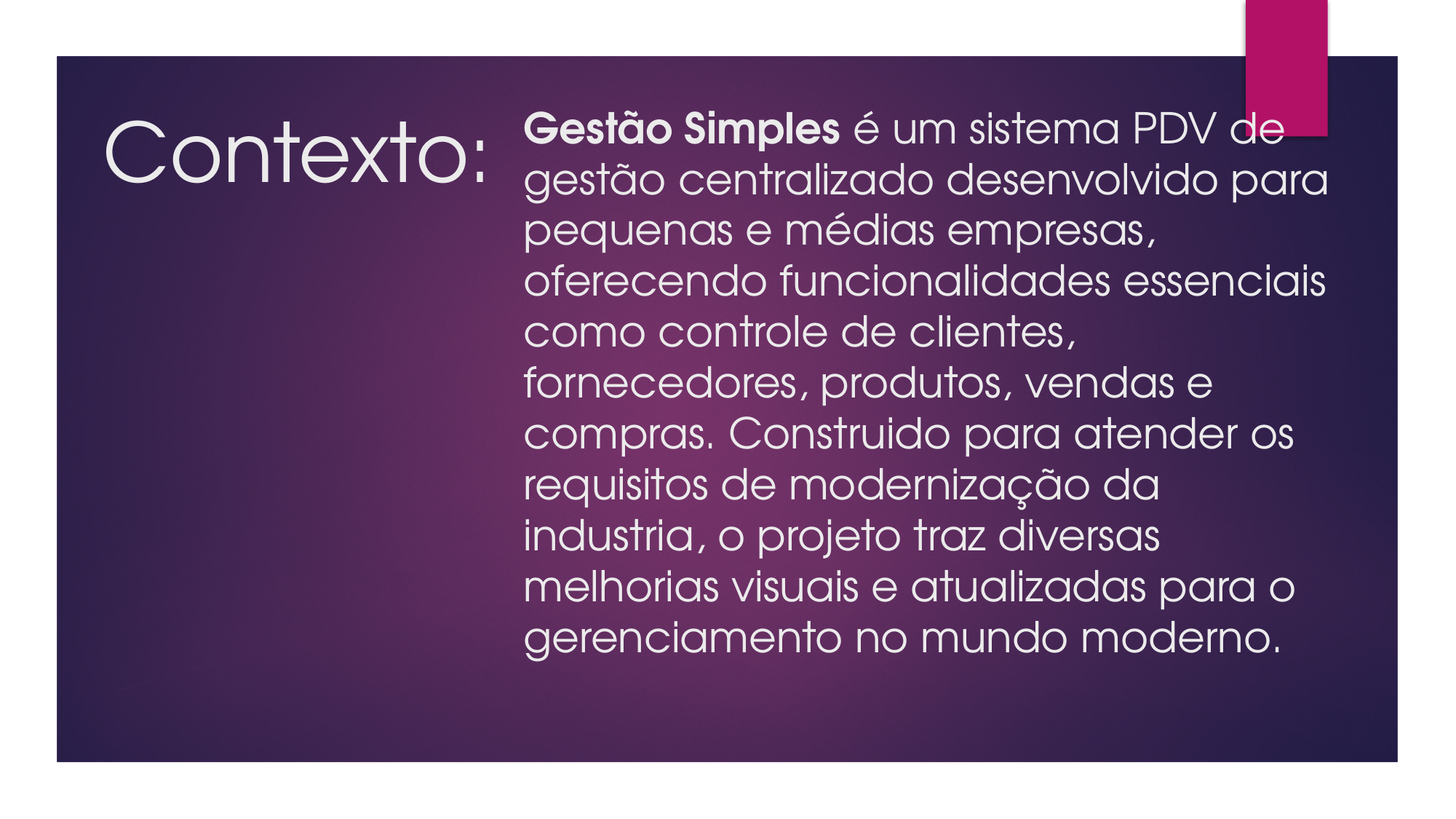

Gestão Simples é um sistema PDV de gestão centralizado desenvolvido para pequenas e médias empresas, oferecendo funcionalidades essenciais como controle de clientes, fornecedores, produtos, vendas e compras. Construido para atender os requisitos de modernização da industria, o projeto traz diversas melhorias visuais e atualizadas para o gerenciamento no mundo moderno.
# Contexto: